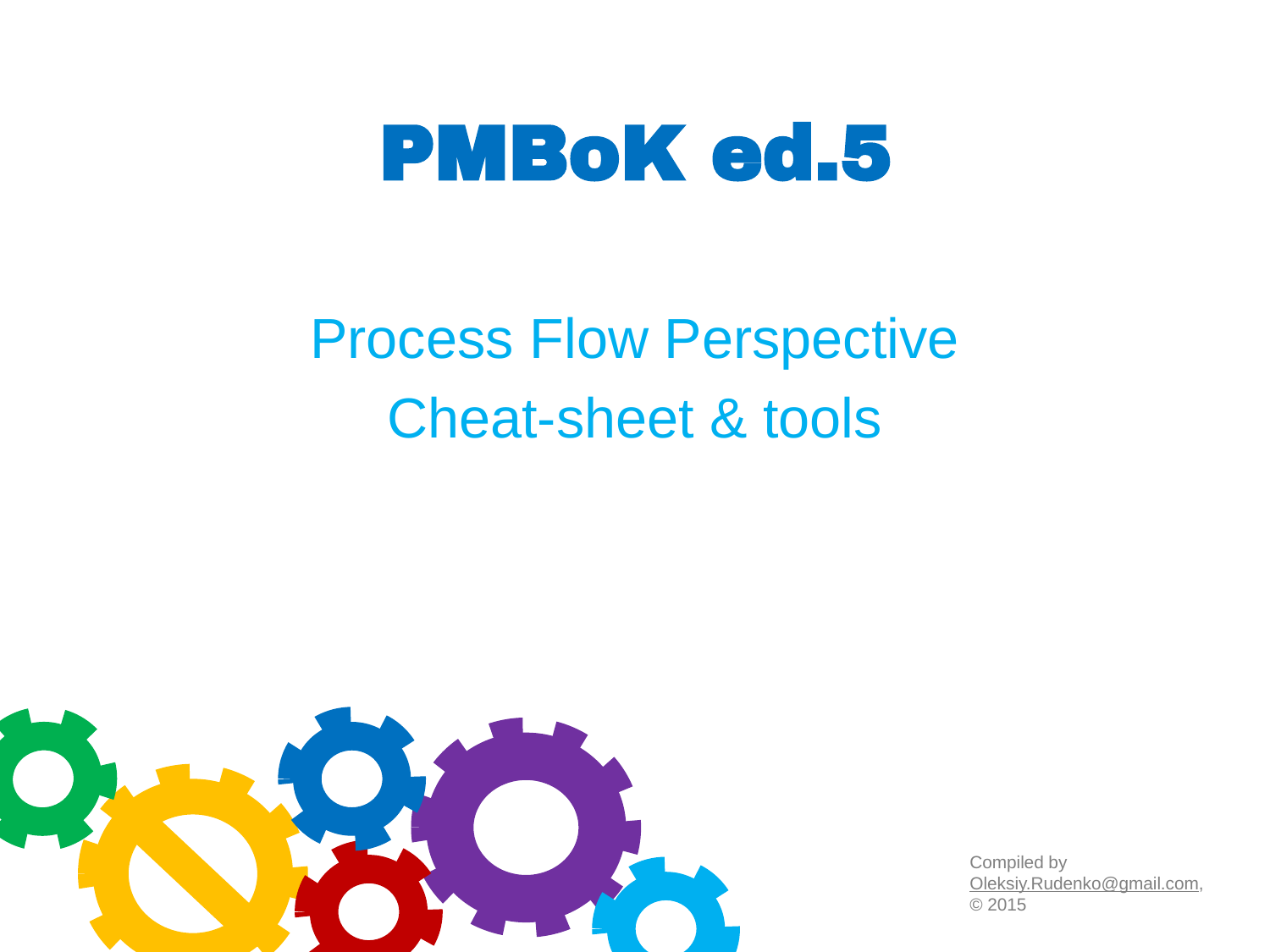

# PMBoK ed.5
Process Flow Perspective
Cheat-sheet & tools

Compiled by
Oleksiy.Rudenko@gmail.com,
© 2015